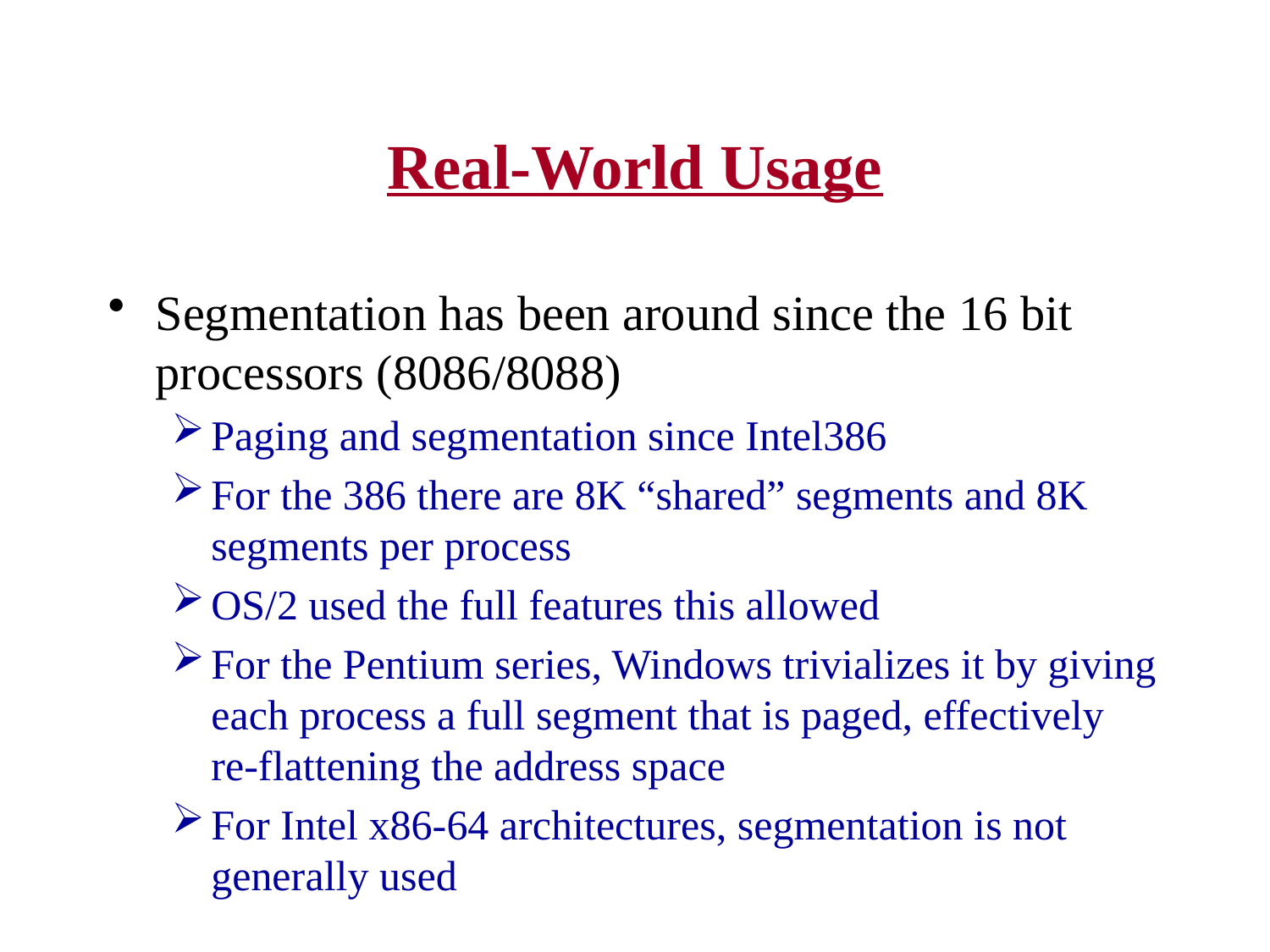

# Real-World Usage
Segmentation has been around since the 16 bit processors (8086/8088)
Paging and segmentation since Intel386
For the 386 there are 8K “shared” segments and 8K segments per process
OS/2 used the full features this allowed
For the Pentium series, Windows trivializes it by giving each process a full segment that is paged, effectively re-flattening the address space
For Intel x86-64 architectures, segmentation is not generally used